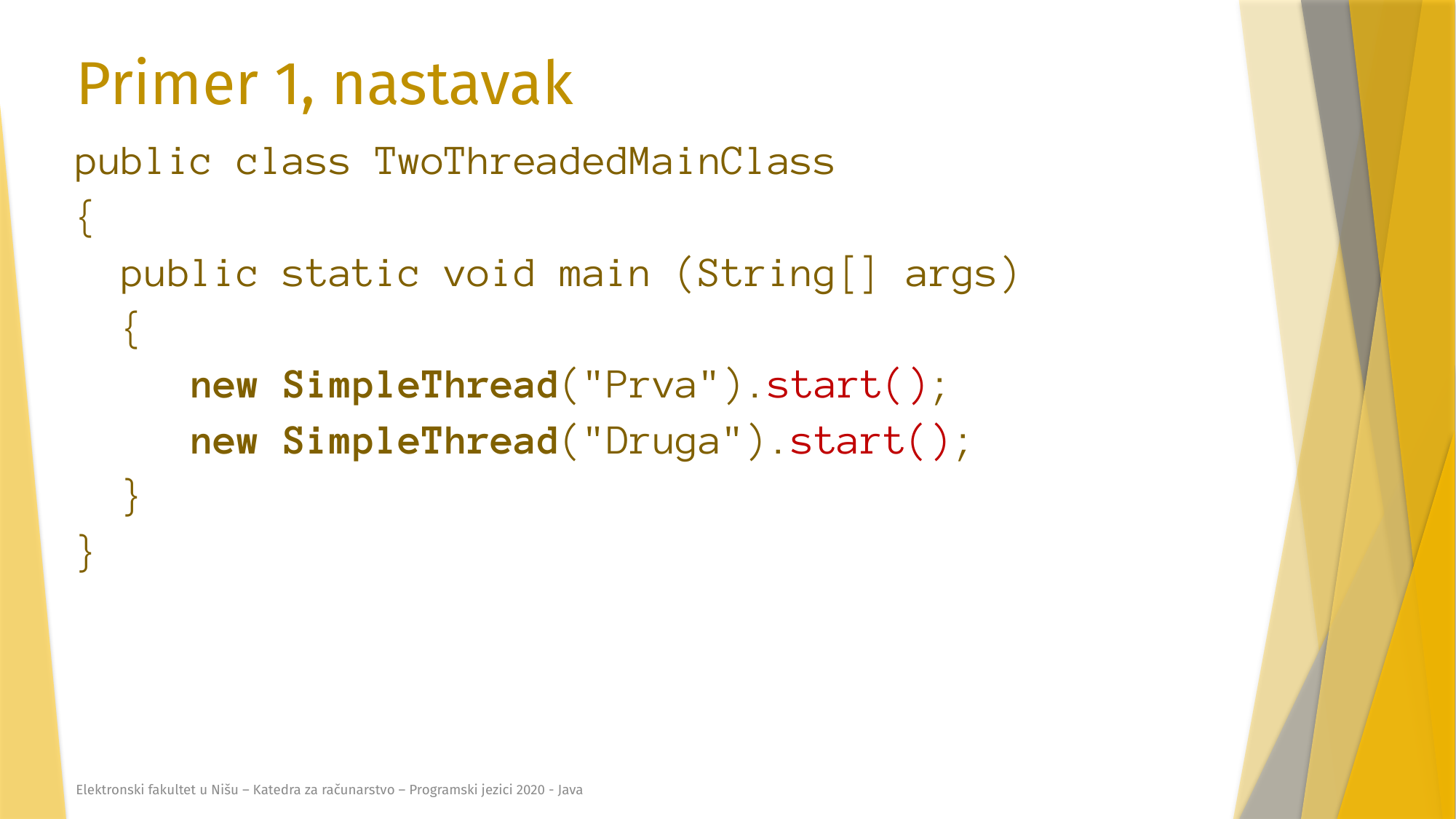

# Primer 1, nastavak
public class TwoThreadedMainClass
{
  public static void main (String[] args)
  {
     new SimpleThread("Prva").start();
     new SimpleThread("Druga").start();
  }
}

Elektronski fakultet u Nišu – Katedra za računarstvo – Programski jezici 2020 - Java